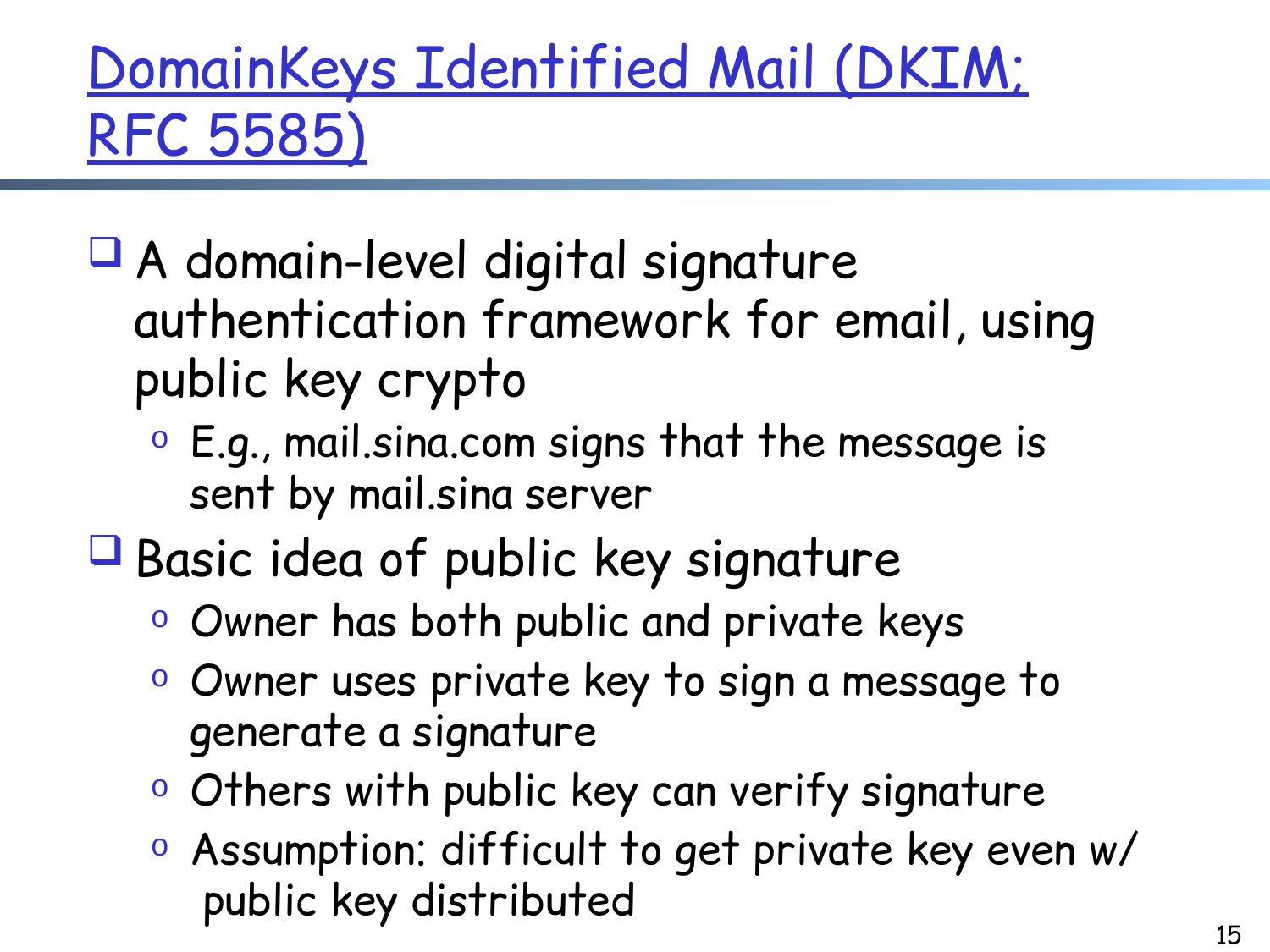

# DomainKeys Identified Mail (DKIM; RFC 5585)
A domain-level digital signature authentication framework for email, using public key crypto
E.g., mail.sina.com signs that the message is sent by mail.sina server
Basic idea of public key signature
Owner has both public and private keys
Owner uses private key to sign a message to generate a signature
Others with public key can verify signature
Assumption: difficult to get private key even w/  public key distributed
15